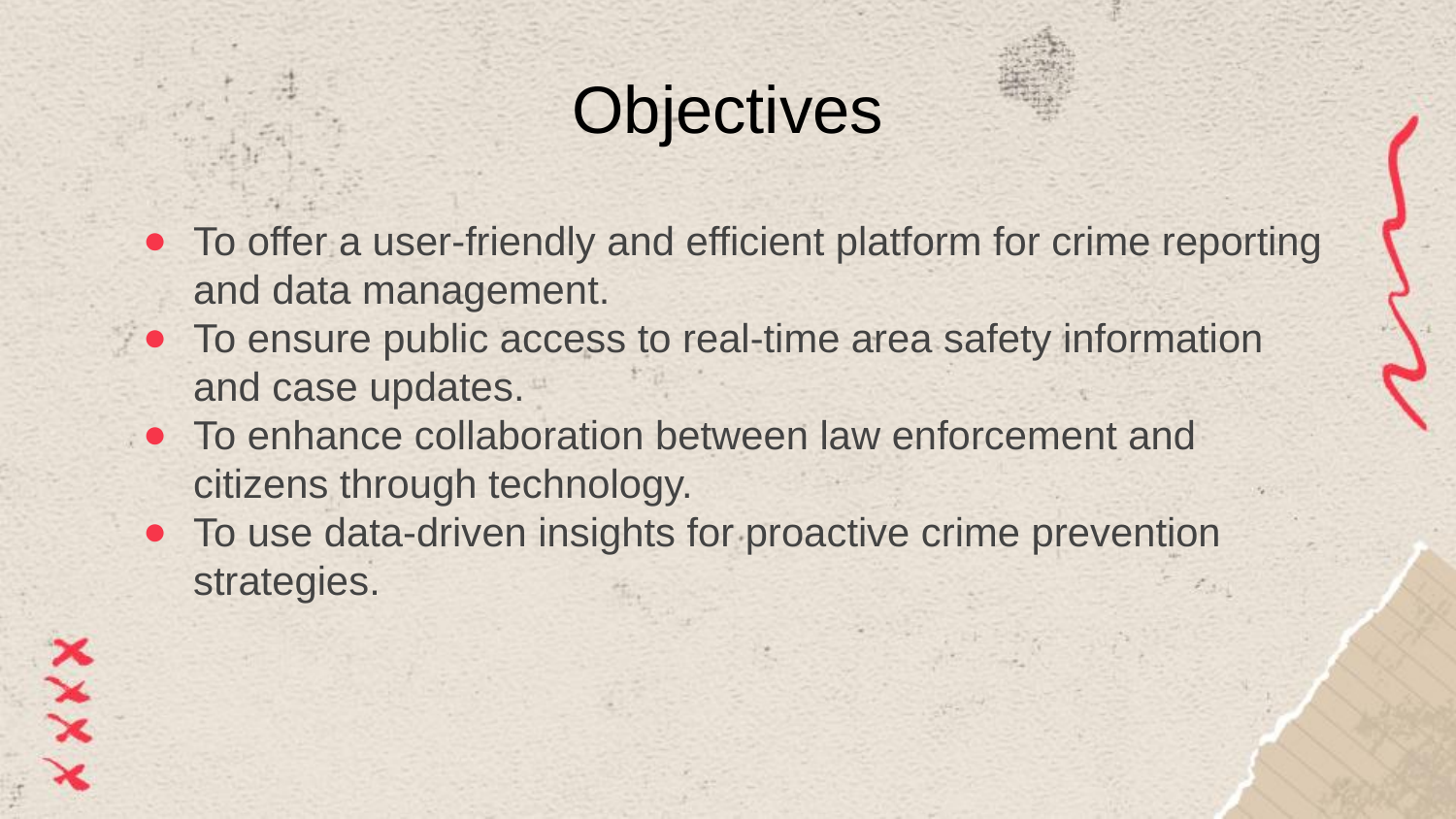

# Objectives
To offer a user-friendly and efficient platform for crime reporting and data management.
To ensure public access to real-time area safety information and case updates.
To enhance collaboration between law enforcement and citizens through technology.
To use data-driven insights for proactive crime prevention strategies.